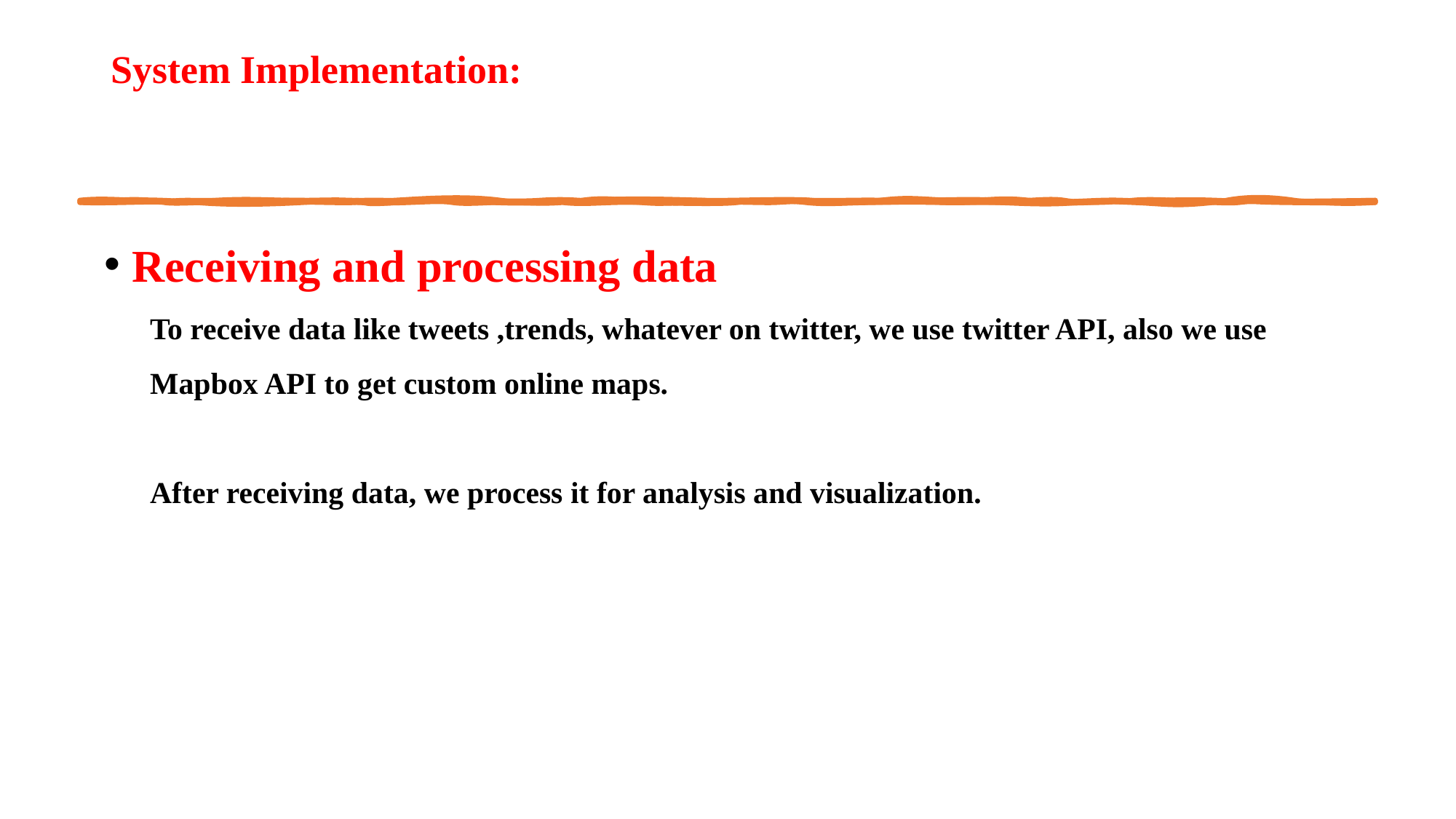

# System Implementation:
Receiving and processing data
	To receive data like tweets ,trends, whatever on twitter, we use twitter API, also we use Mapbox API to get custom online maps.

	After receiving data, we process it for analysis and visualization.